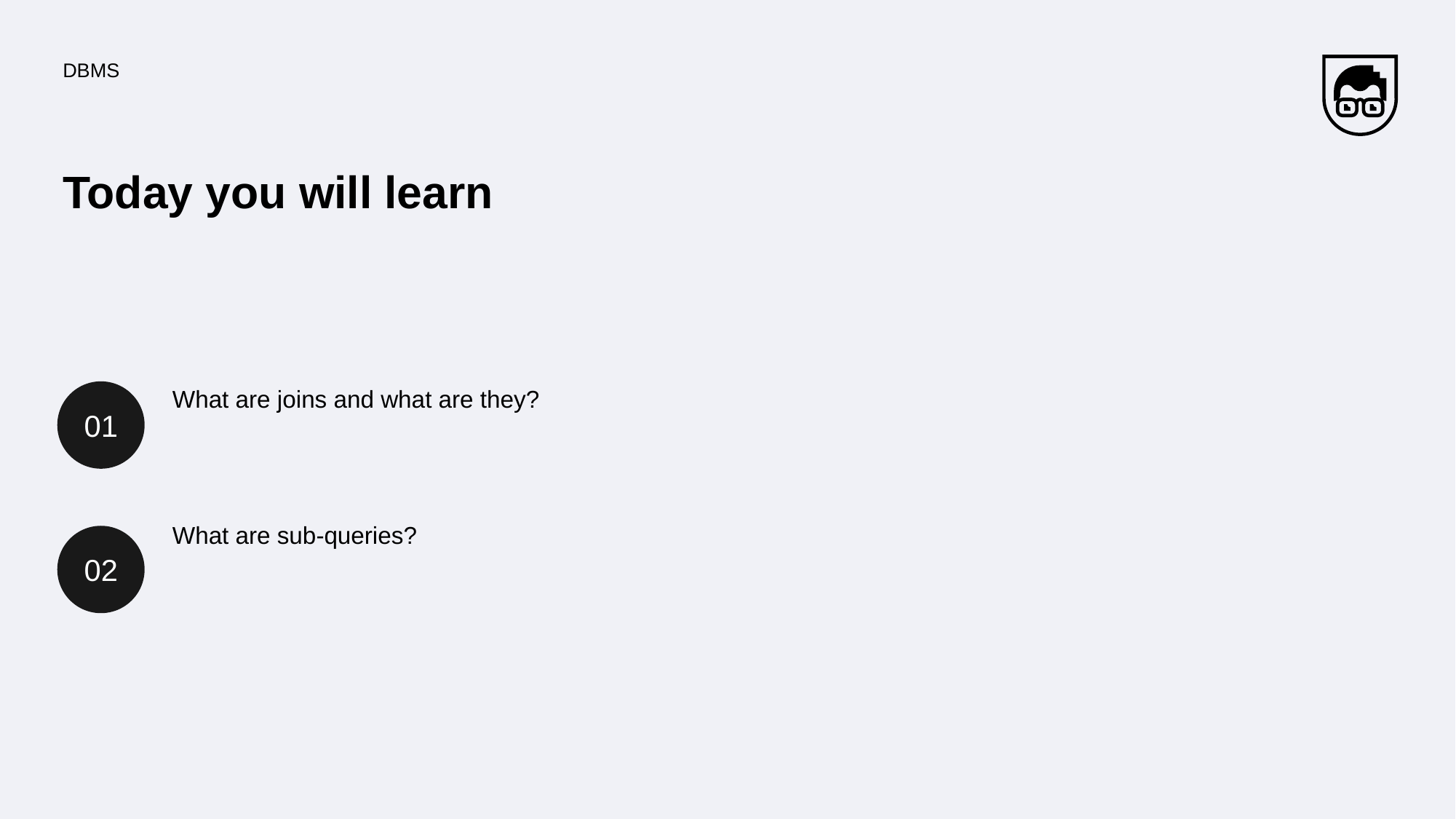

DBMS
# Today you will learn

01
What are joins and what are they?
What are sub-queries?

02